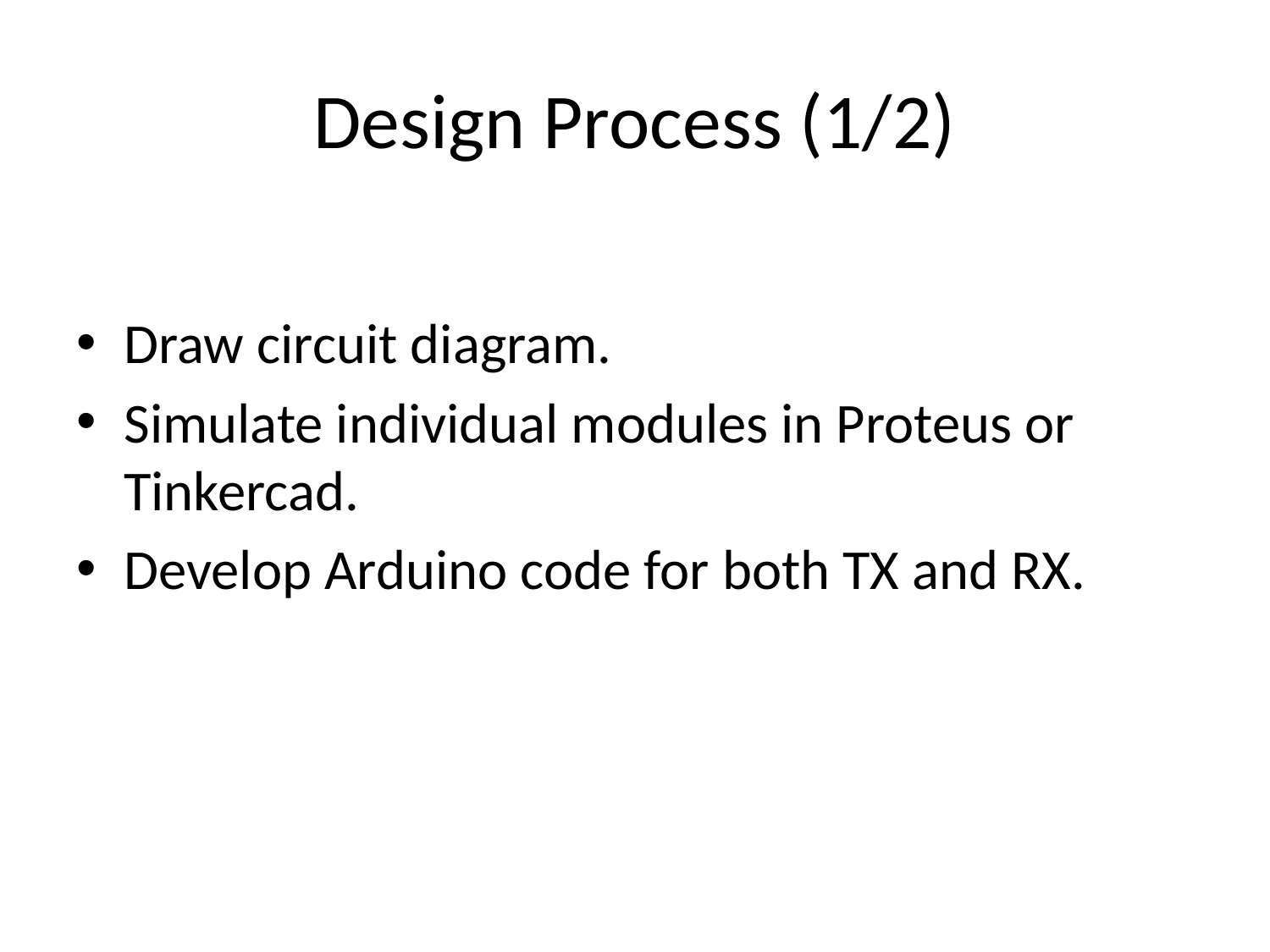

# Design Process (1/2)

Draw circuit diagram.
Simulate individual modules in Proteus or Tinkercad.
Develop Arduino code for both TX and RX.